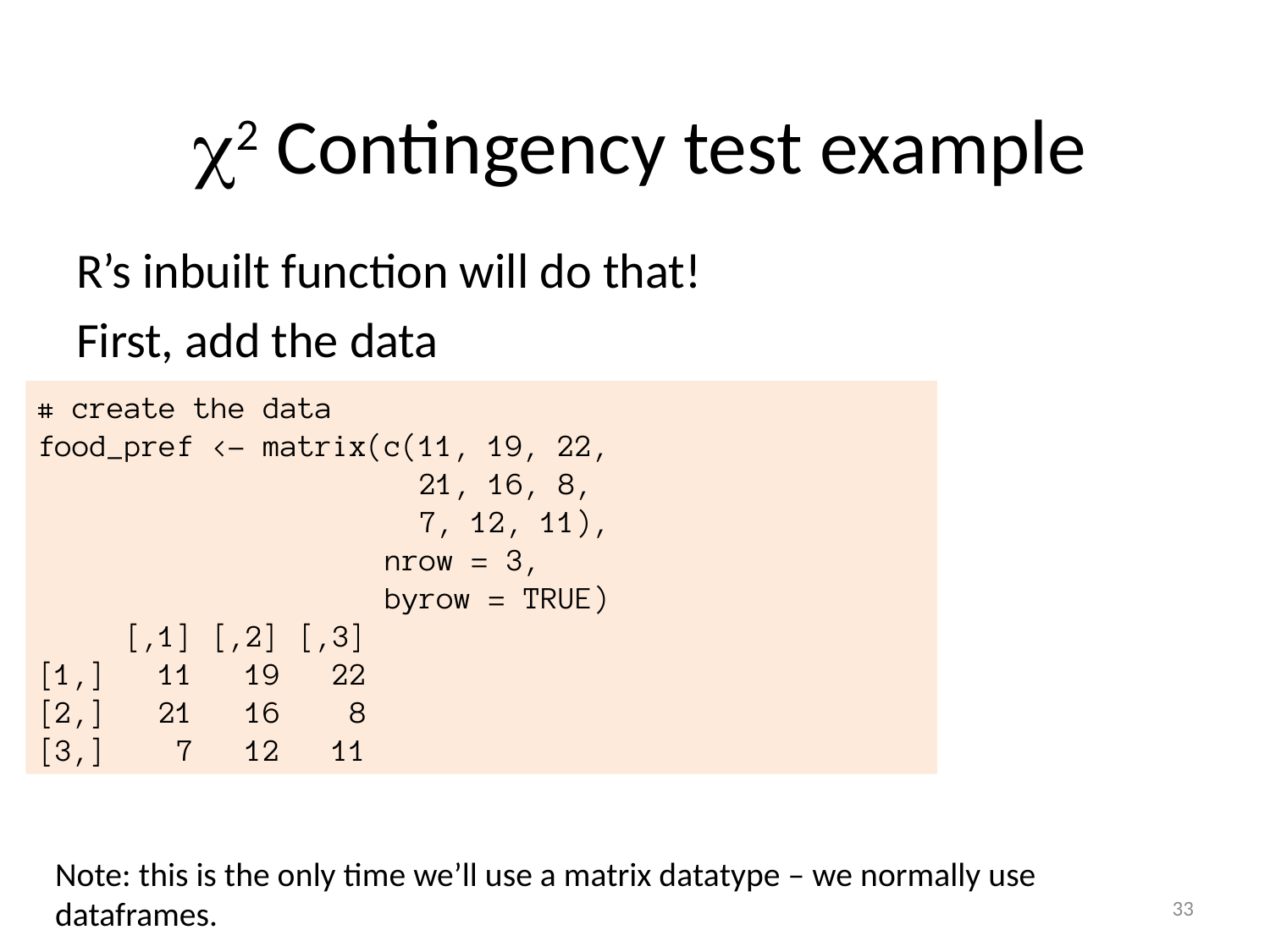

# χ2 Contingency test example
R’s inbuilt function will do that!
First, add the data
# create the data
food_pref <- matrix(c(11, 19, 22,
                      21, 16, 8,
                      7, 12, 11),
                    nrow = 3,
                    byrow = TRUE)
     [,1] [,2] [,3]
[1,]   11   19   22
[2,]   21   16    8
[3,]    7   12   11
Note: this is the only time we’ll use a matrix datatype – we normally use dataframes.
33